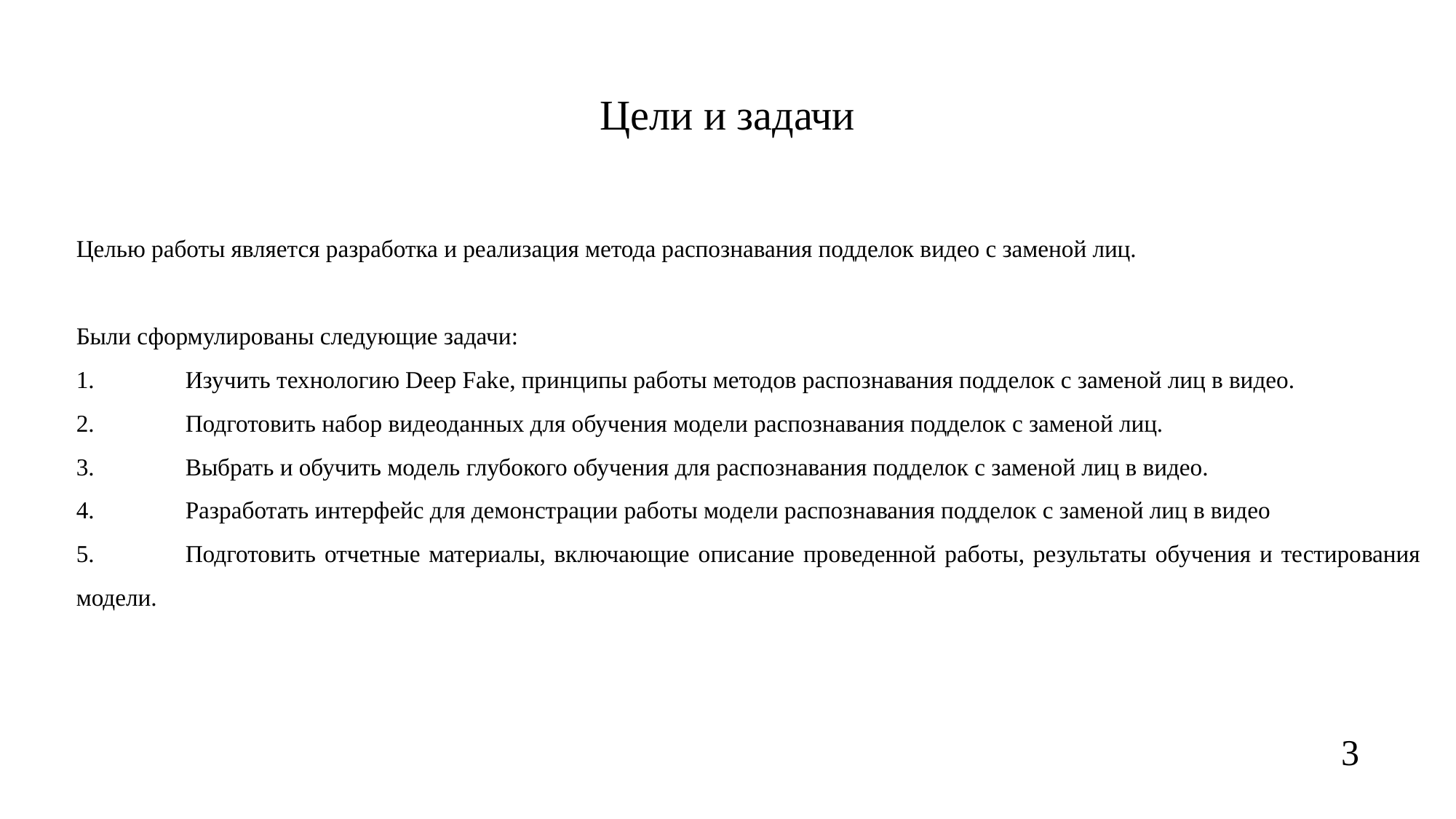

Цели и задачи
Целью работы является разработка и реализация метода распознавания подделок видео с заменой лиц.

Были сформулированы следующие задачи:
1.	Изучить технологию Deep Fake, принципы работы методов распознавания подделок с заменой лиц в видео.
2.	Подготовить набор видеоданных для обучения модели распознавания подделок с заменой лиц.
3.	Выбрать и обучить модель глубокого обучения для распознавания подделок с заменой лиц в видео.
4.	Разработать интерфейс для демонстрации работы модели распознавания подделок с заменой лиц в видео
5.	Подготовить отчетные материалы, включающие описание проведенной работы, результаты обучения и тестирования модели.
3